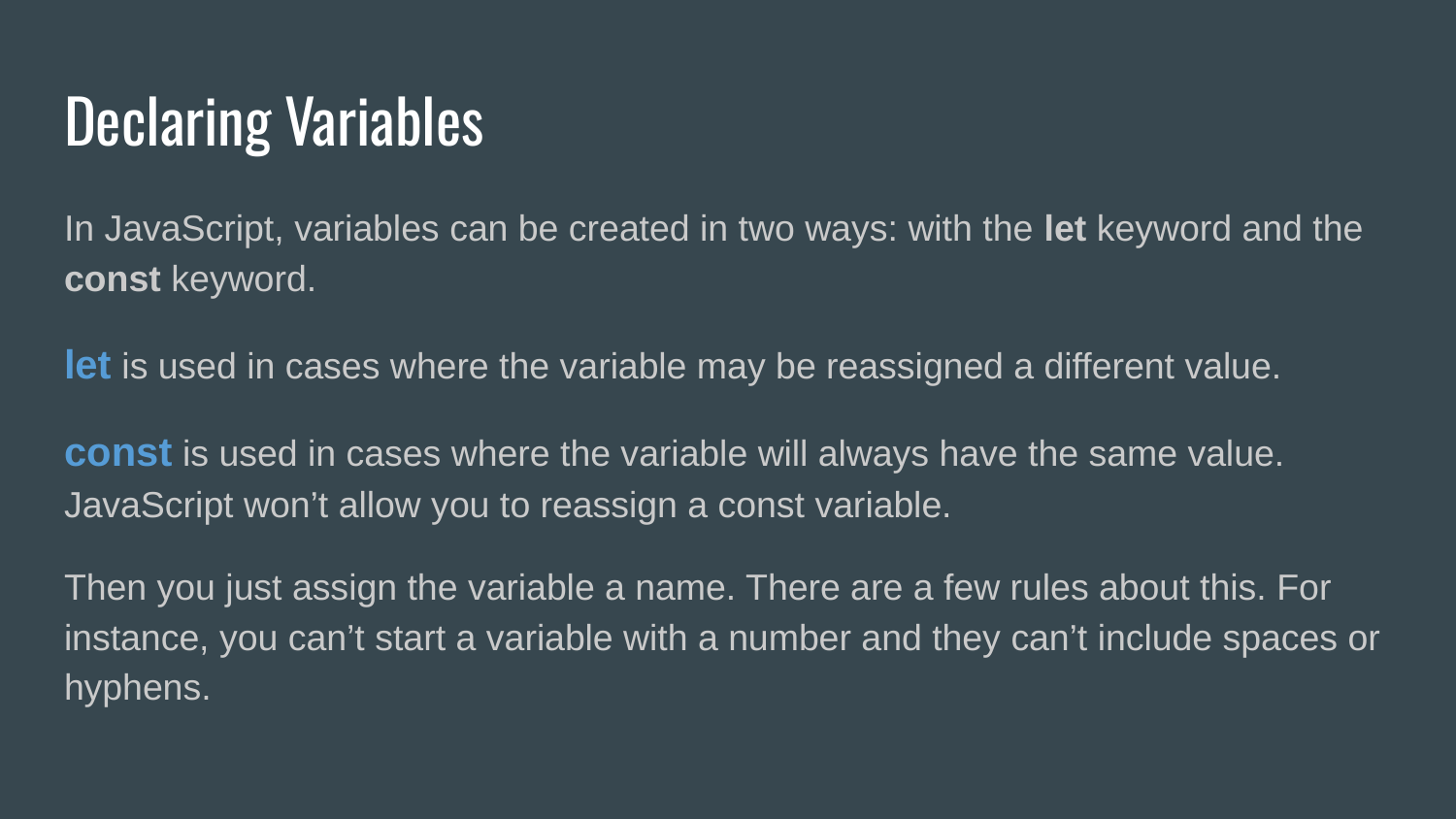

# Declaring Variables
In JavaScript, variables can be created in two ways: with the let keyword and the const keyword.
let is used in cases where the variable may be reassigned a different value.
const is used in cases where the variable will always have the same value. JavaScript won’t allow you to reassign a const variable.
Then you just assign the variable a name. There are a few rules about this. For instance, you can’t start a variable with a number and they can’t include spaces or hyphens.